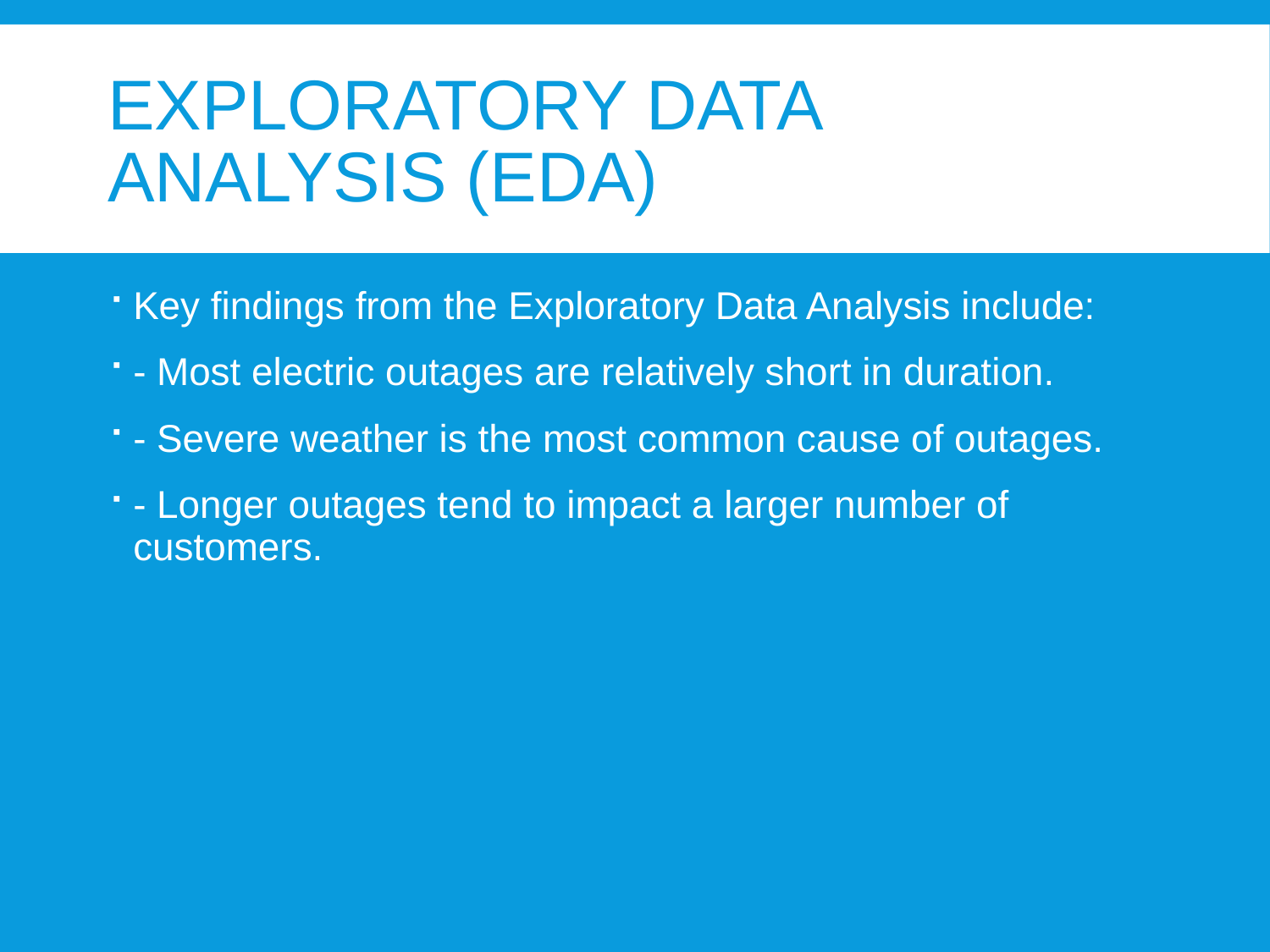

# Exploratory Data Analysis (EDA)
Key findings from the Exploratory Data Analysis include:
- Most electric outages are relatively short in duration.
- Severe weather is the most common cause of outages.
- Longer outages tend to impact a larger number of customers.